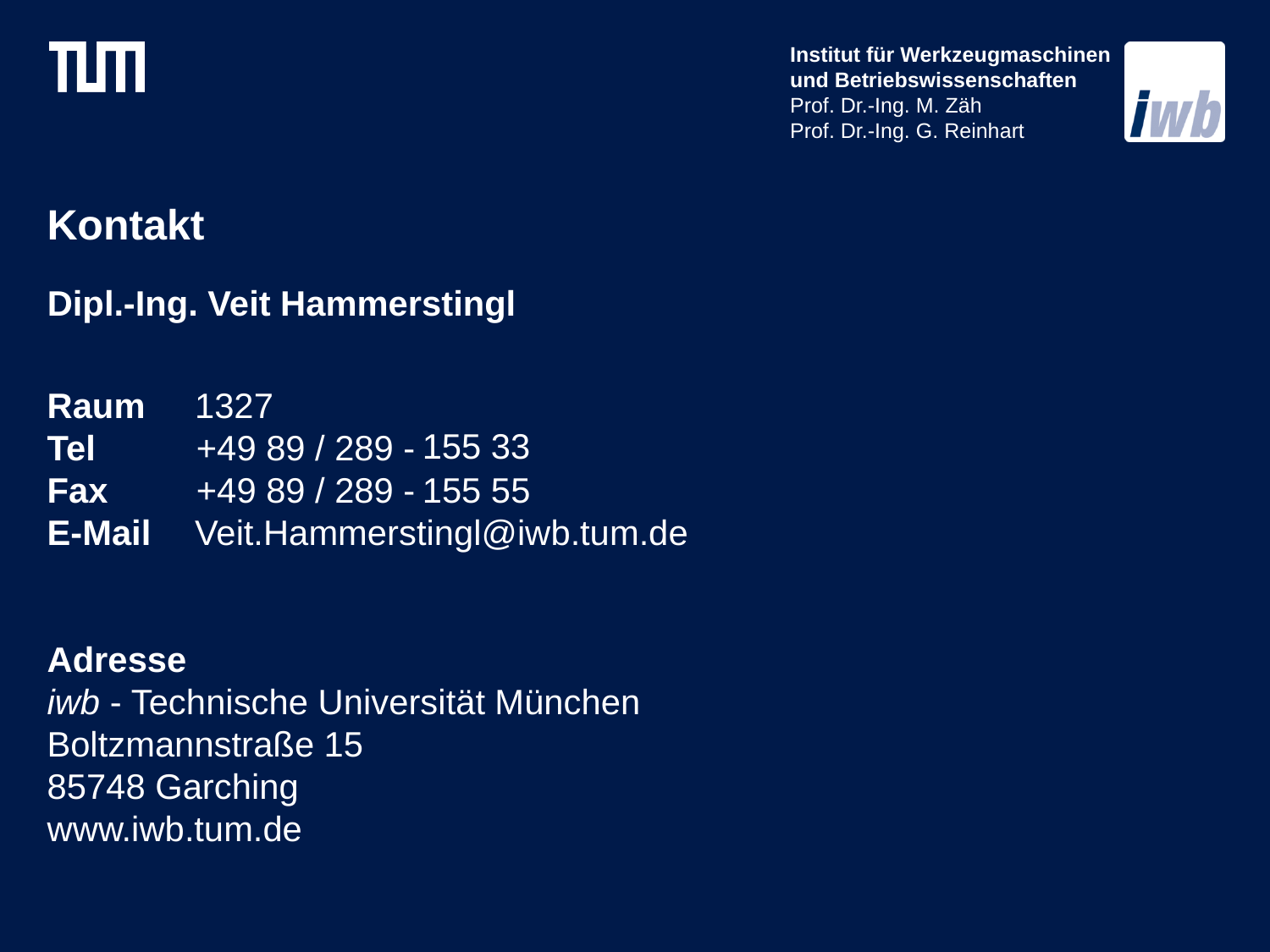

Dipl.-Ing. Veit Hammerstingl
1327
155 33
Veit.Hammerstingl@iwb.tum.de